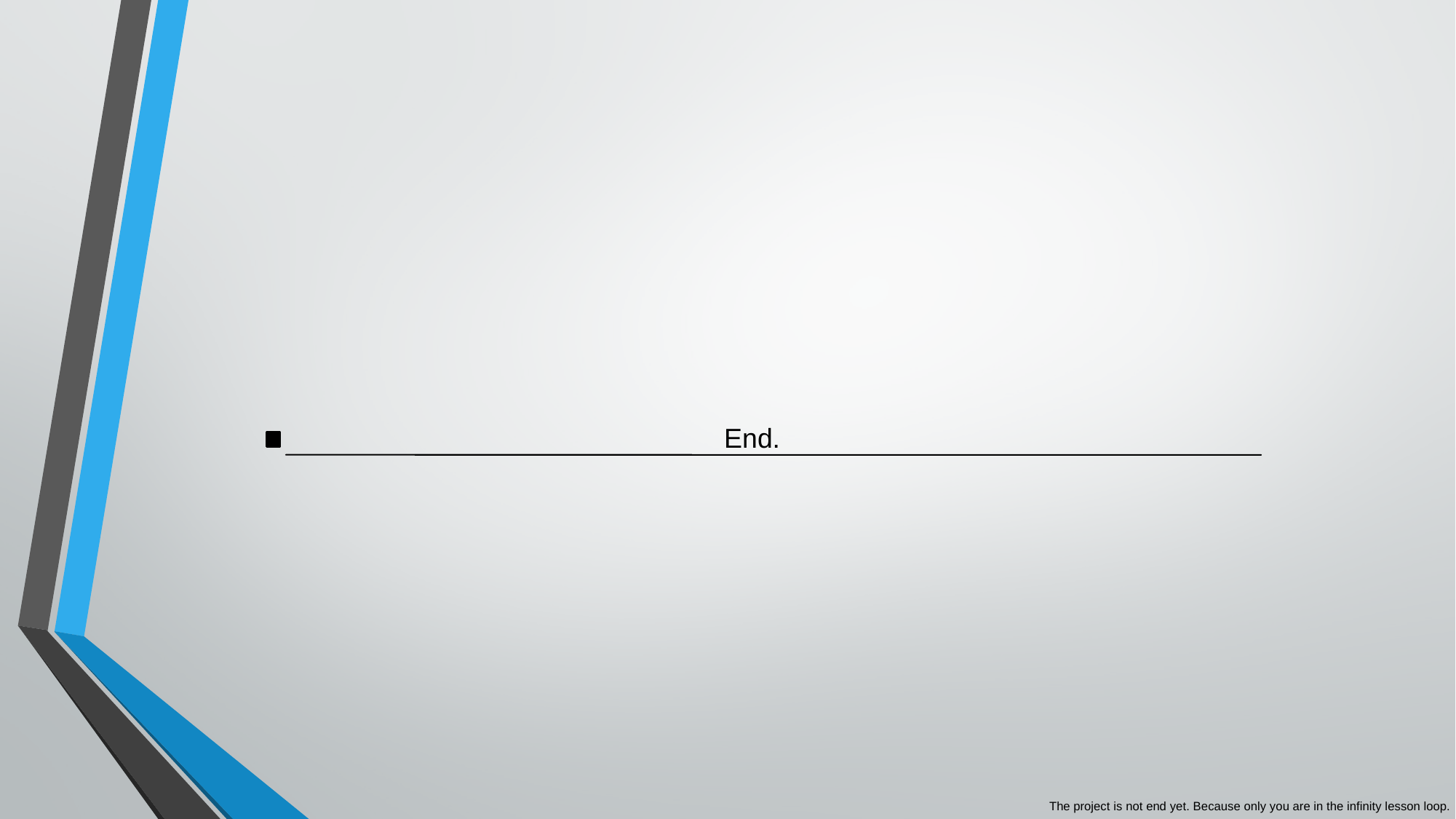

End.

The project is not end yet. Because only you are in the infinity lesson loop.